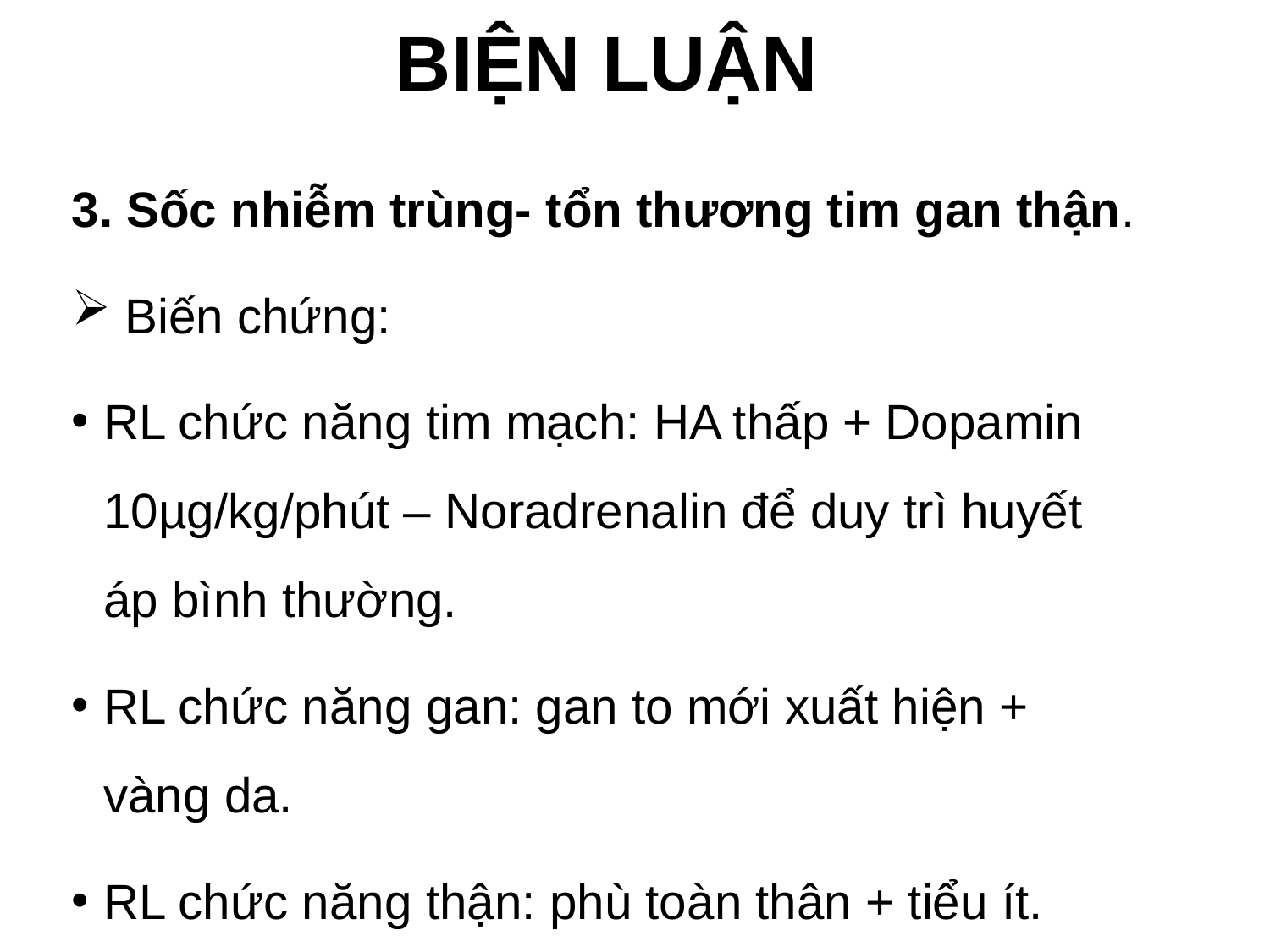

# BIỆN LUẬN
3. Sốc nhiễm trùng- tổn thương tim gan thận.
 Biến chứng:
RL chức năng tim mạch: HA thấp + Dopamin 10µg/kg/phút – Noradrenalin để duy trì huyết áp bình thường.
RL chức năng gan: gan to mới xuất hiện + vàng da.
RL chức năng thận: phù toàn thân + tiểu ít.